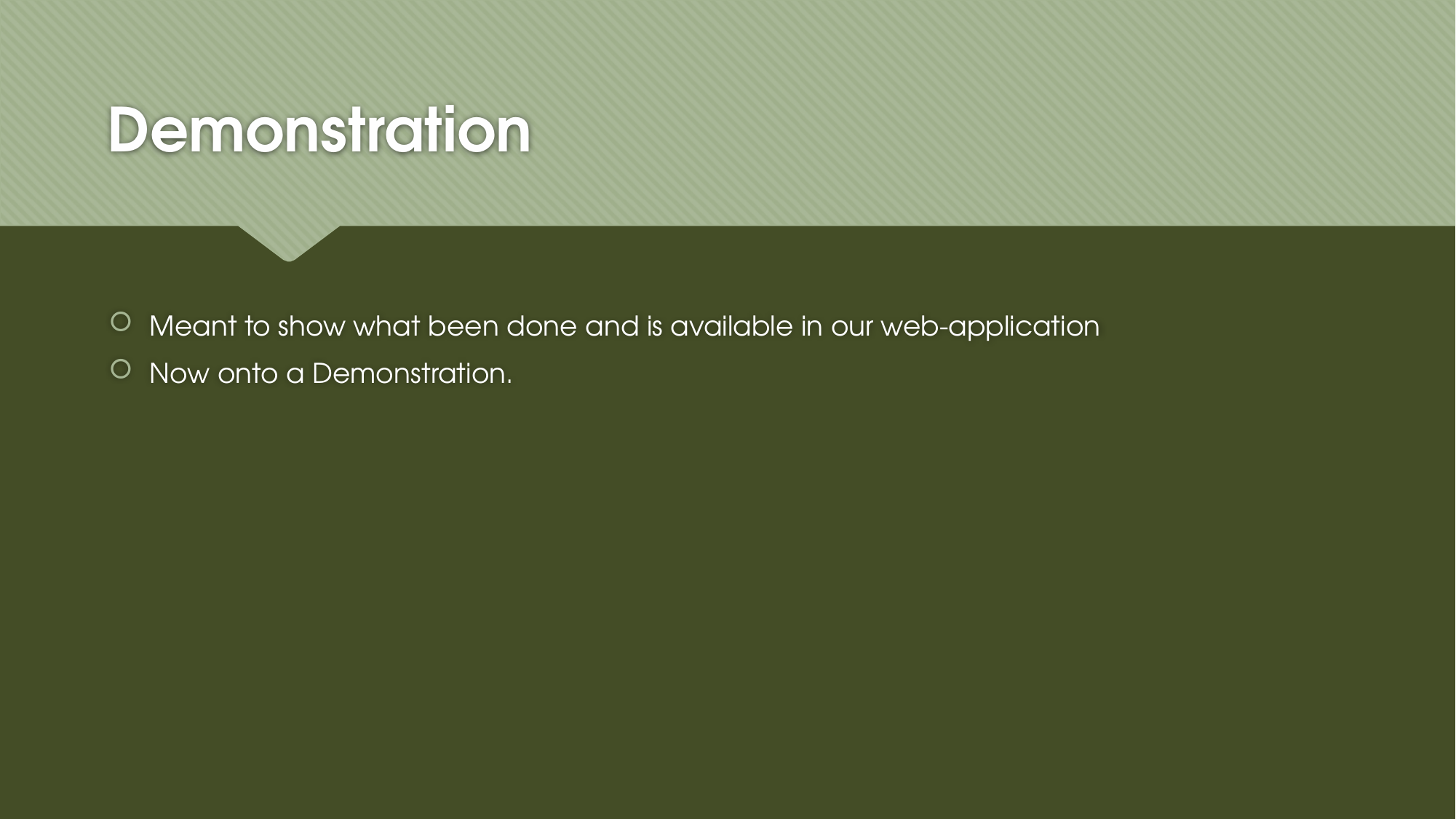

# Demonstration
Meant to show what been done and is available in our web-application
Now onto a Demonstration.